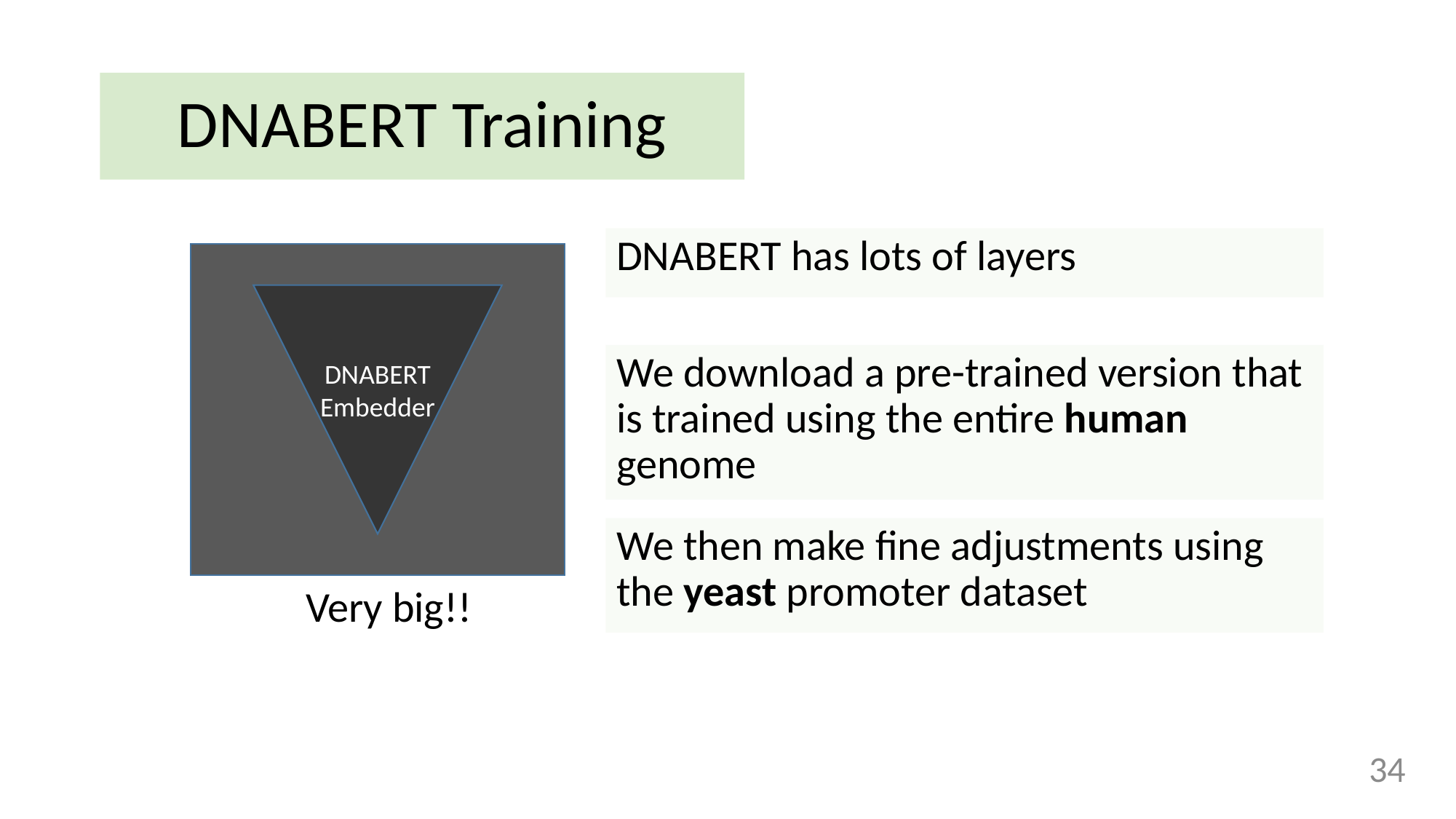

# DNABERT Training

DNABERT has lots of layers
We download a pre-trained version that is trained using the entire human genome
DNABERT
Embedder
We then make fine adjustments using the yeast promoter dataset
Very big!!
34